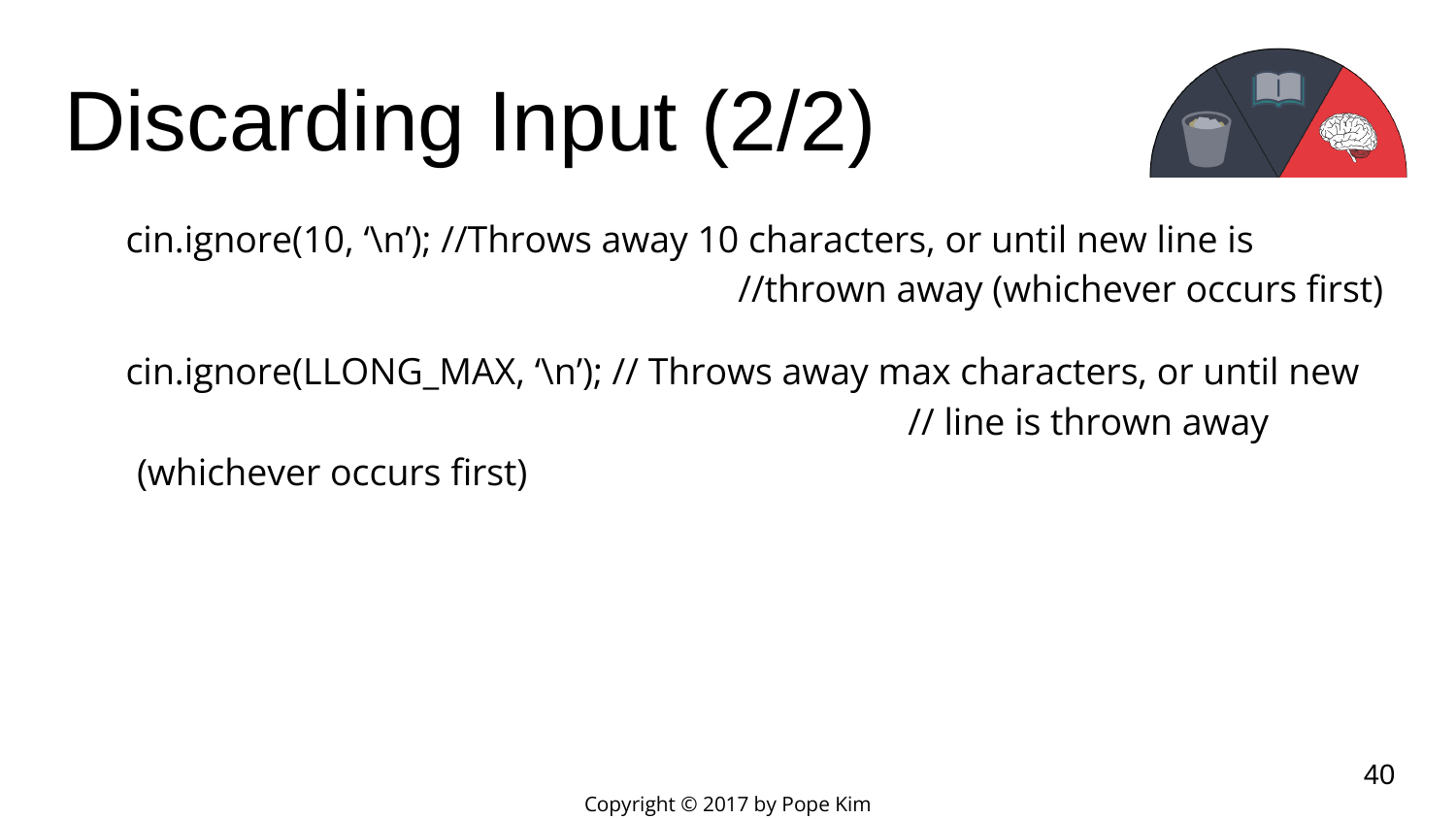

# Discarding Input (2/2)
cin.ignore(10, ‘\n’); //Throws away 10 characters, or until new line is
				  //thrown away (whichever occurs first)
cin.ignore(LLONG_MAX, ‘\n’); // Throws away max characters, or until new
				                    // line is thrown away (whichever occurs first)

40